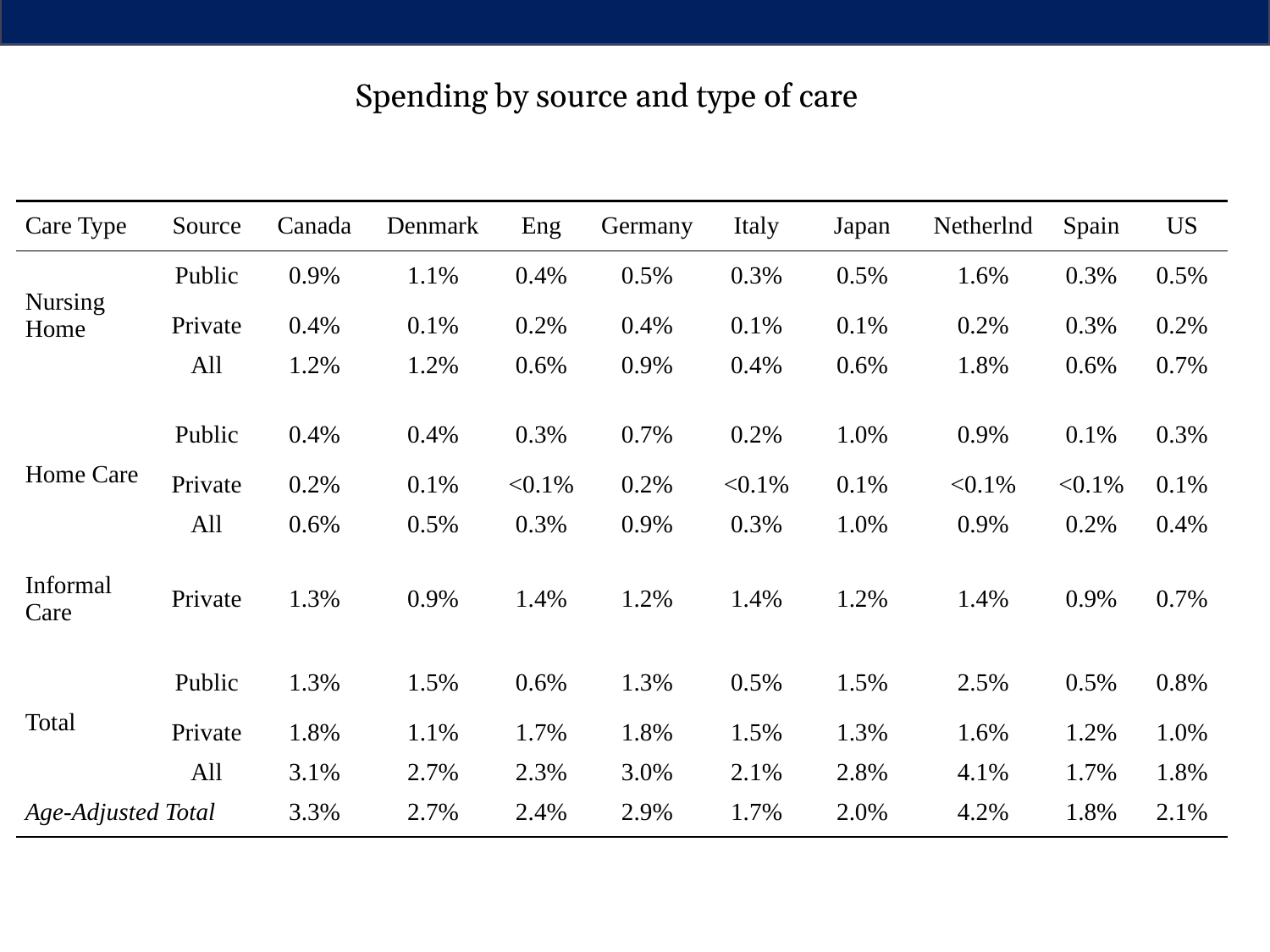

Spending by source and type of care
| Care Type | Source | Canada | Denmark | Eng | Germany | Italy | Japan | Netherlnd | Spain | US |
| --- | --- | --- | --- | --- | --- | --- | --- | --- | --- | --- |
| Nursing Home | Public | 0.9% | 1.1% | 0.4% | 0.5% | 0.3% | 0.5% | 1.6% | 0.3% | 0.5% |
|  | Private | 0.4% | 0.1% | 0.2% | 0.4% | 0.1% | 0.1% | 0.2% | 0.3% | 0.2% |
|  | All | 1.2% | 1.2% | 0.6% | 0.9% | 0.4% | 0.6% | 1.8% | 0.6% | 0.7% |
|  |  |  |  |  |  |  |  |  |  |  |
| Home Care | Public | 0.4% | 0.4% | 0.3% | 0.7% | 0.2% | 1.0% | 0.9% | 0.1% | 0.3% |
|  | Private | 0.2% | 0.1% | <0.1% | 0.2% | <0.1% | 0.1% | <0.1% | <0.1% | 0.1% |
|  | All | 0.6% | 0.5% | 0.3% | 0.9% | 0.3% | 1.0% | 0.9% | 0.2% | 0.4% |
|  |  |  |  |  |  |  |  |  |  |  |
| Informal Care | Private | 1.3% | 0.9% | 1.4% | 1.2% | 1.4% | 1.2% | 1.4% | 0.9% | 0.7% |
|  |  |  |  |  |  |  |  |  |  |  |
| Total | Public | 1.3% | 1.5% | 0.6% | 1.3% | 0.5% | 1.5% | 2.5% | 0.5% | 0.8% |
|  | Private | 1.8% | 1.1% | 1.7% | 1.8% | 1.5% | 1.3% | 1.6% | 1.2% | 1.0% |
|  | All | 3.1% | 2.7% | 2.3% | 3.0% | 2.1% | 2.8% | 4.1% | 1.7% | 1.8% |
| Age-Adjusted Total |  | 3.3% | 2.7% | 2.4% | 2.9% | 1.7% | 2.0% | 4.2% | 1.8% | 2.1% |